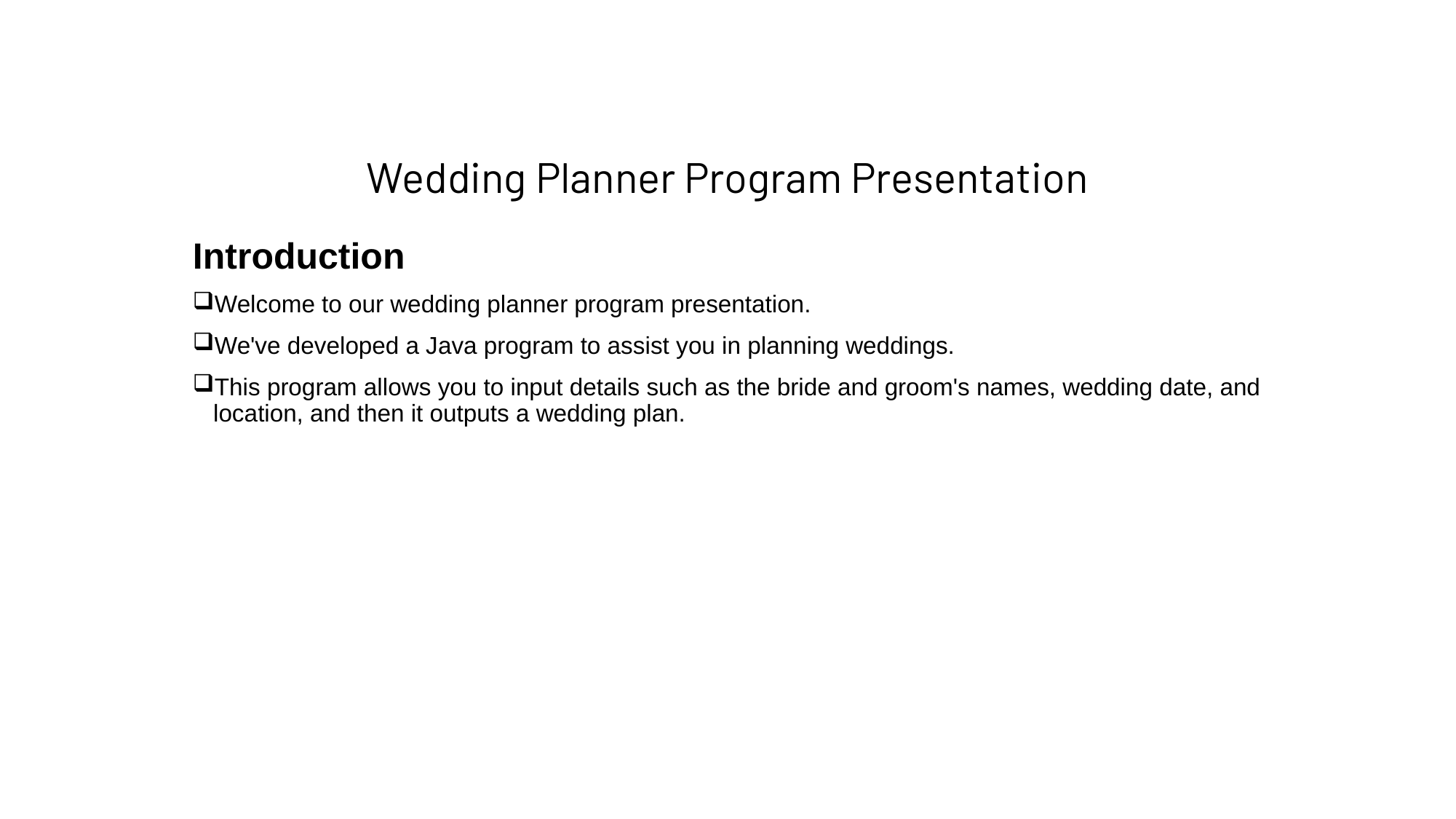

# Wedding Planner Program Presentation
Introduction
Welcome to our wedding planner program presentation.
We've developed a Java program to assist you in planning weddings.
This program allows you to input details such as the bride and groom's names, wedding date, and location, and then it outputs a wedding plan.